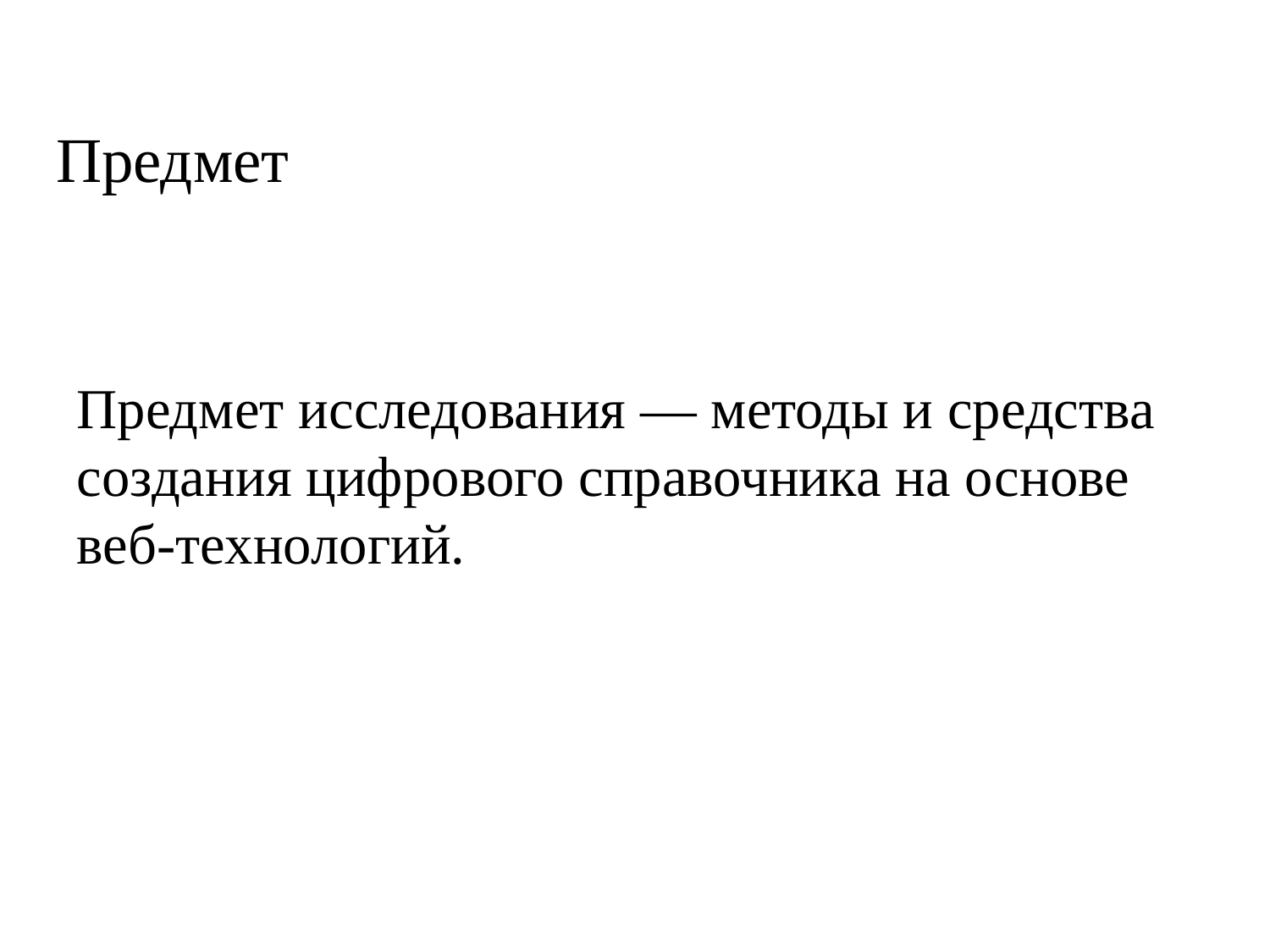

Предмет
Предмет исследования — методы и средства создания цифрового справочника на основе веб-технологий.